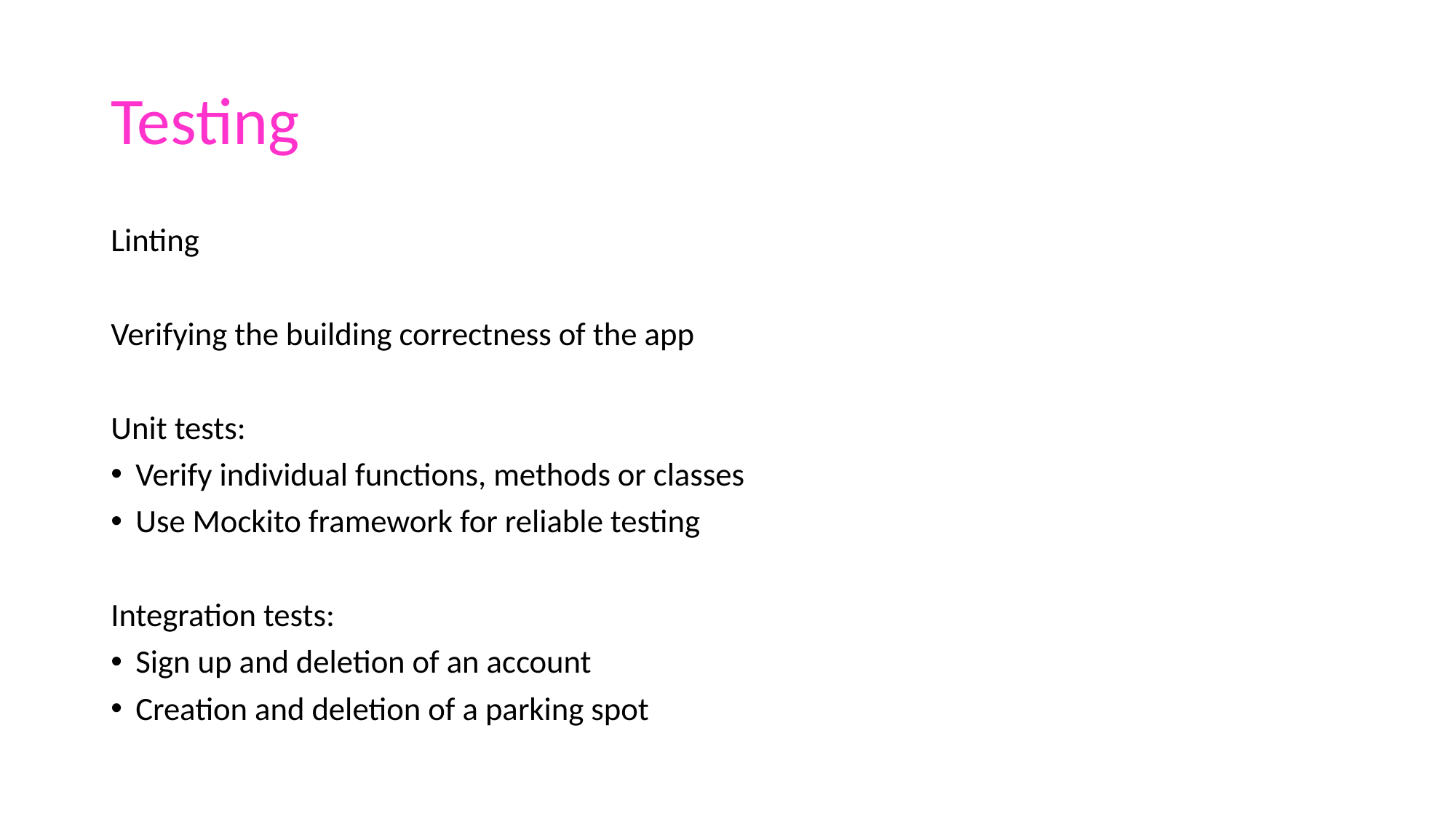

# Testing
Linting

Verifying the building correctness of the app

Unit tests:
Verify individual functions, methods or classes
Use Mockito framework for reliable testing

Integration tests:
Sign up and deletion of an account
Creation and deletion of a parking spot